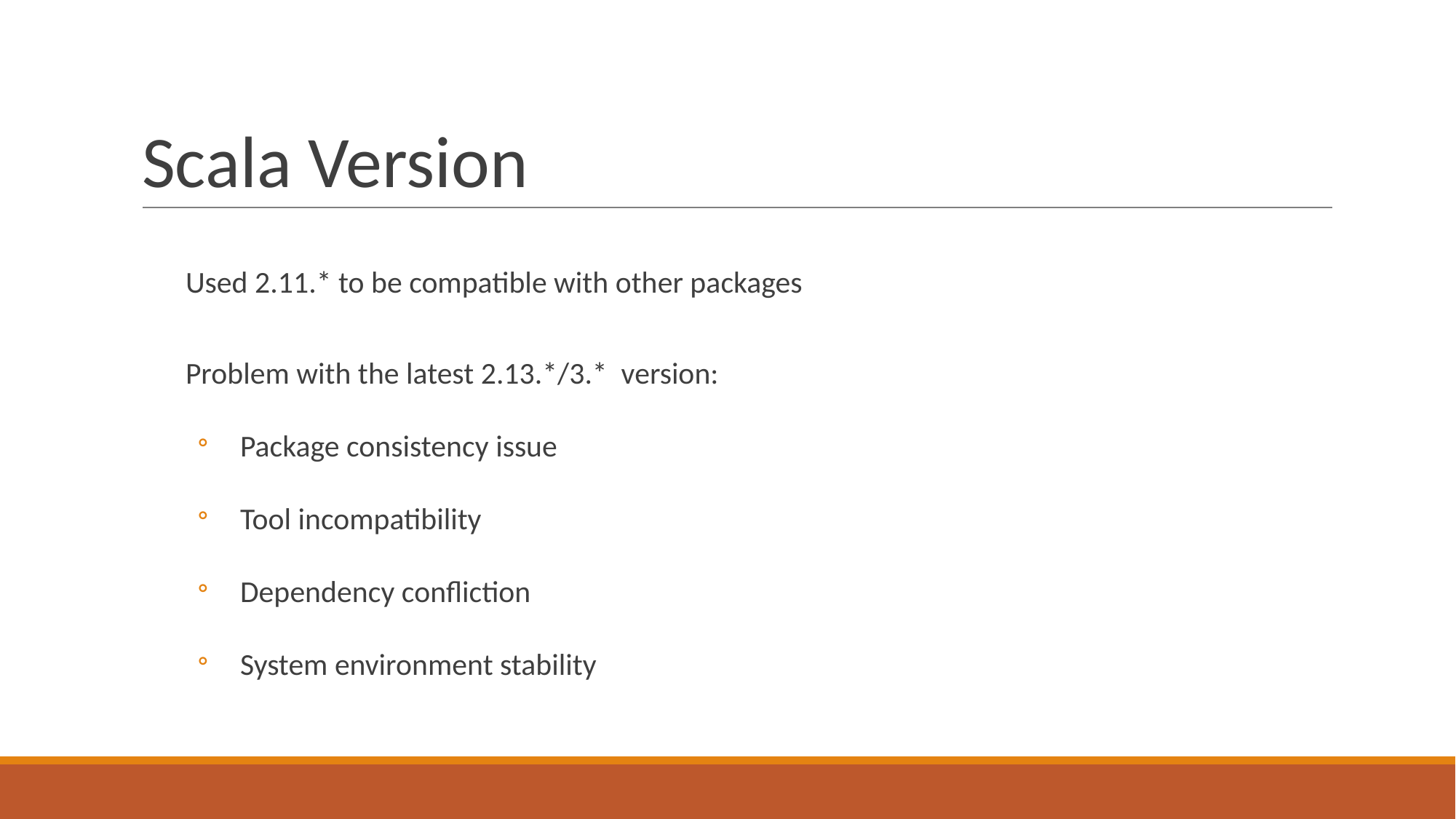

# Scala Version
Used 2.11.* to be compatible with other packages
Problem with the latest 2.13.*/3.*  version:
Package consistency issue
Tool incompatibility
Dependency confliction
System environment stability